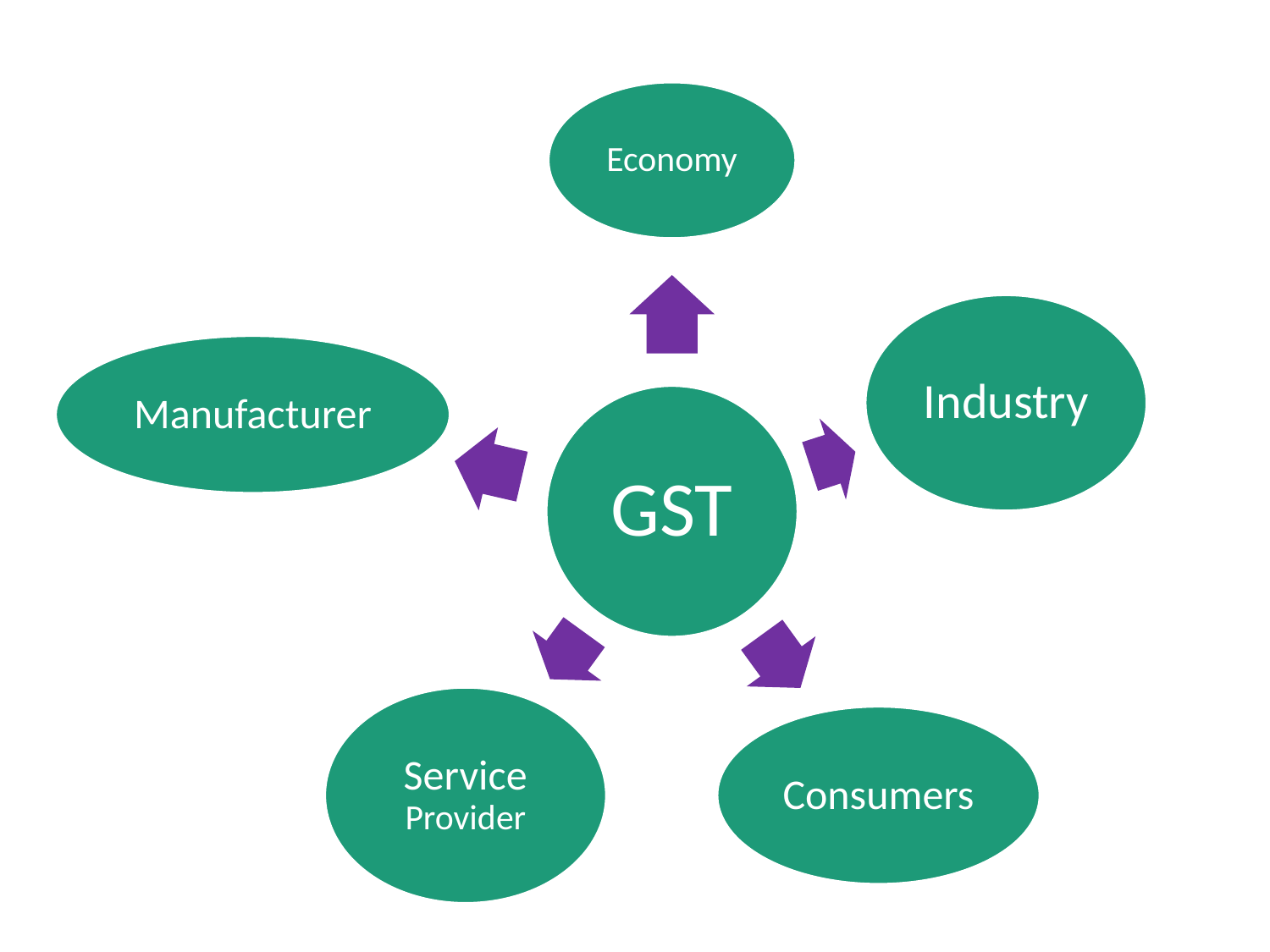

GST

Economy

Industry

Consumers

Service Provider

Manufacturer